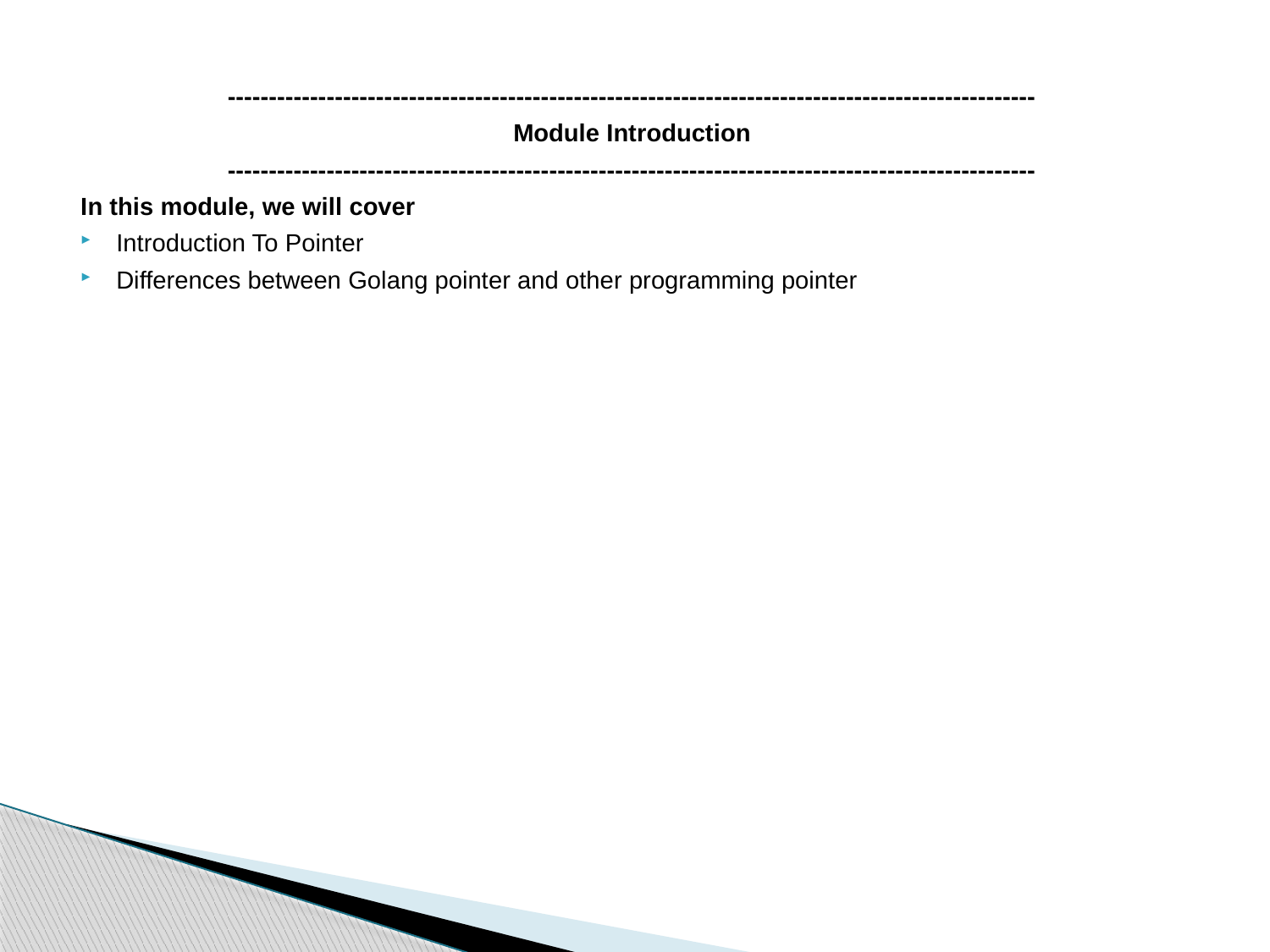

--------------------------------------------------------------------------------------------------
Module Introduction
--------------------------------------------------------------------------------------------------
In this module, we will cover
Introduction To Pointer
Differences between Golang pointer and other programming pointer